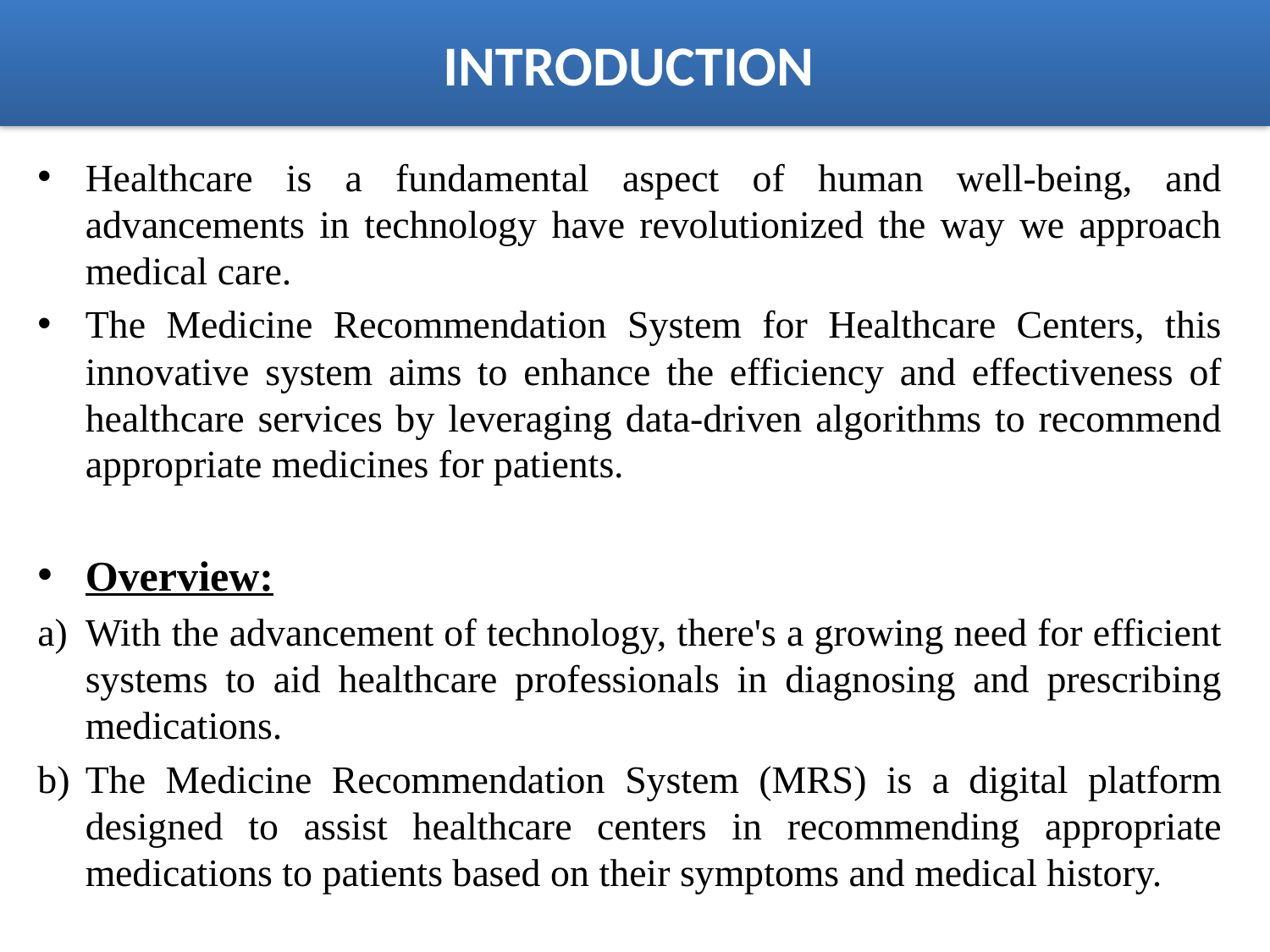

# INTRODUCTION
Healthcare is a fundamental aspect of human well-being, and advancements in technology have revolutionized the way we approach medical care.
The Medicine Recommendation System for Healthcare Centers, this innovative system aims to enhance the efficiency and effectiveness of healthcare services by leveraging data-driven algorithms to recommend appropriate medicines for patients.

Overview:
With the advancement of technology, there's a growing need for efficient systems to aid healthcare professionals in diagnosing and prescribing medications.
The Medicine Recommendation System (MRS) is a digital platform designed to assist healthcare centers in recommending appropriate medications to patients based on their symptoms and medical history.